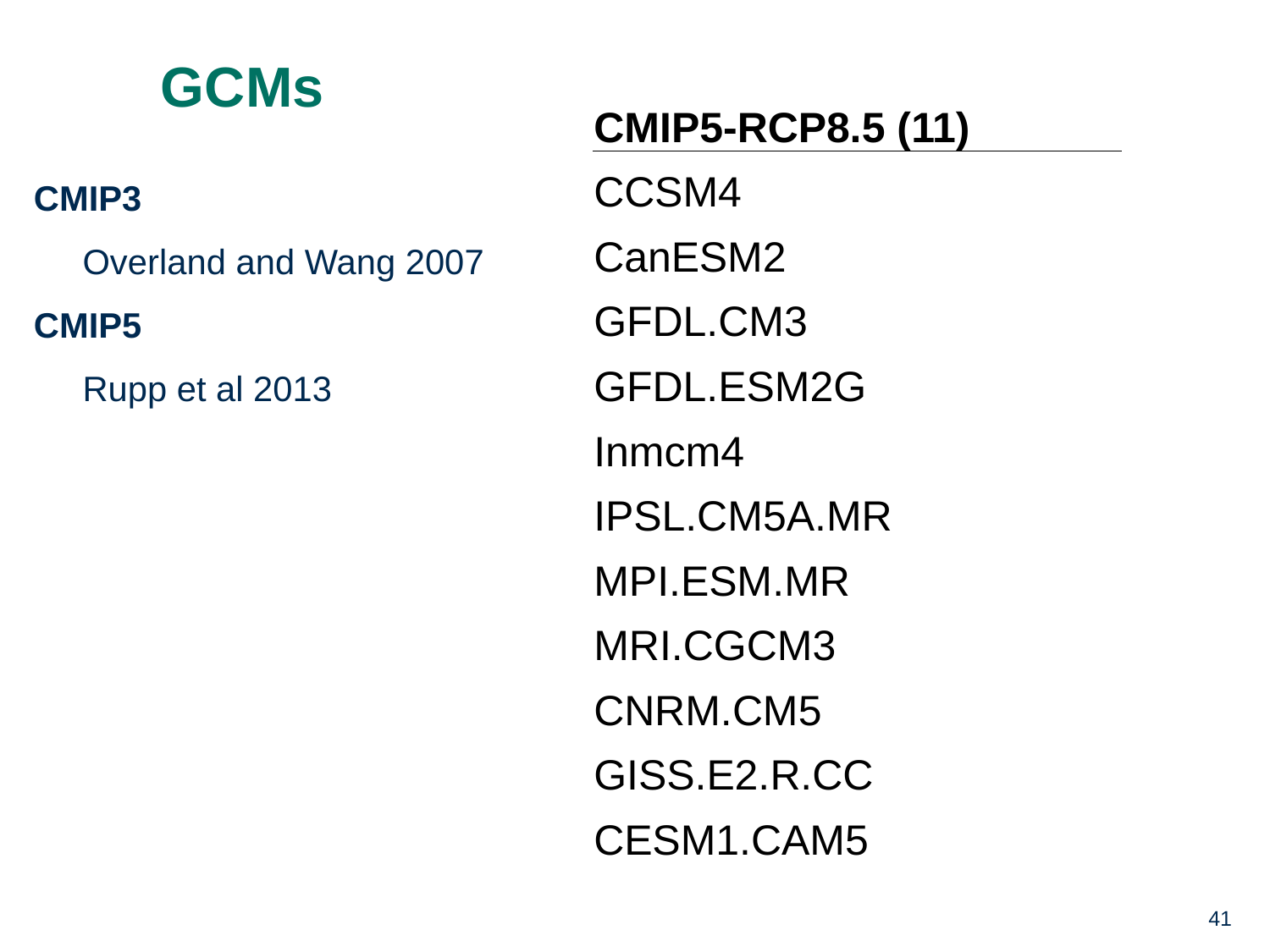

# GCMs
| CMIP5-RCP8.5 (11) |
| --- |
| CCSM4 |
| CanESM2 |
| GFDL.CM3 |
| GFDL.ESM2G |
| Inmcm4 |
| IPSL.CM5A.MR |
| MPI.ESM.MR |
| MRI.CGCM3 |
| CNRM.CM5 |
| GISS.E2.R.CC |
| CESM1.CAM5 |
CMIP3
     Overland and Wang 2007
CMIP5
     Rupp et al 2013